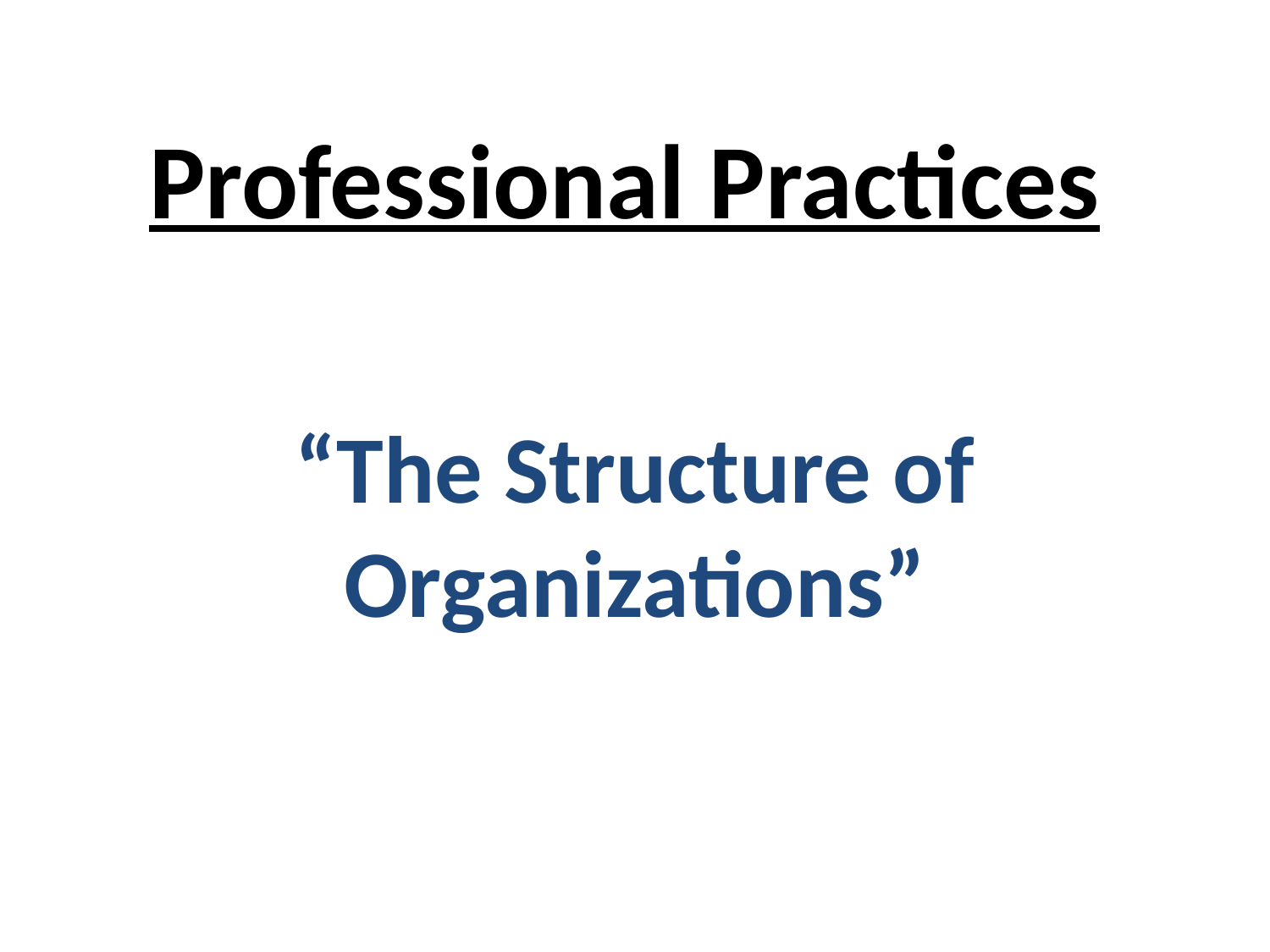

# Professional Practices
“The Structure of Organizations”